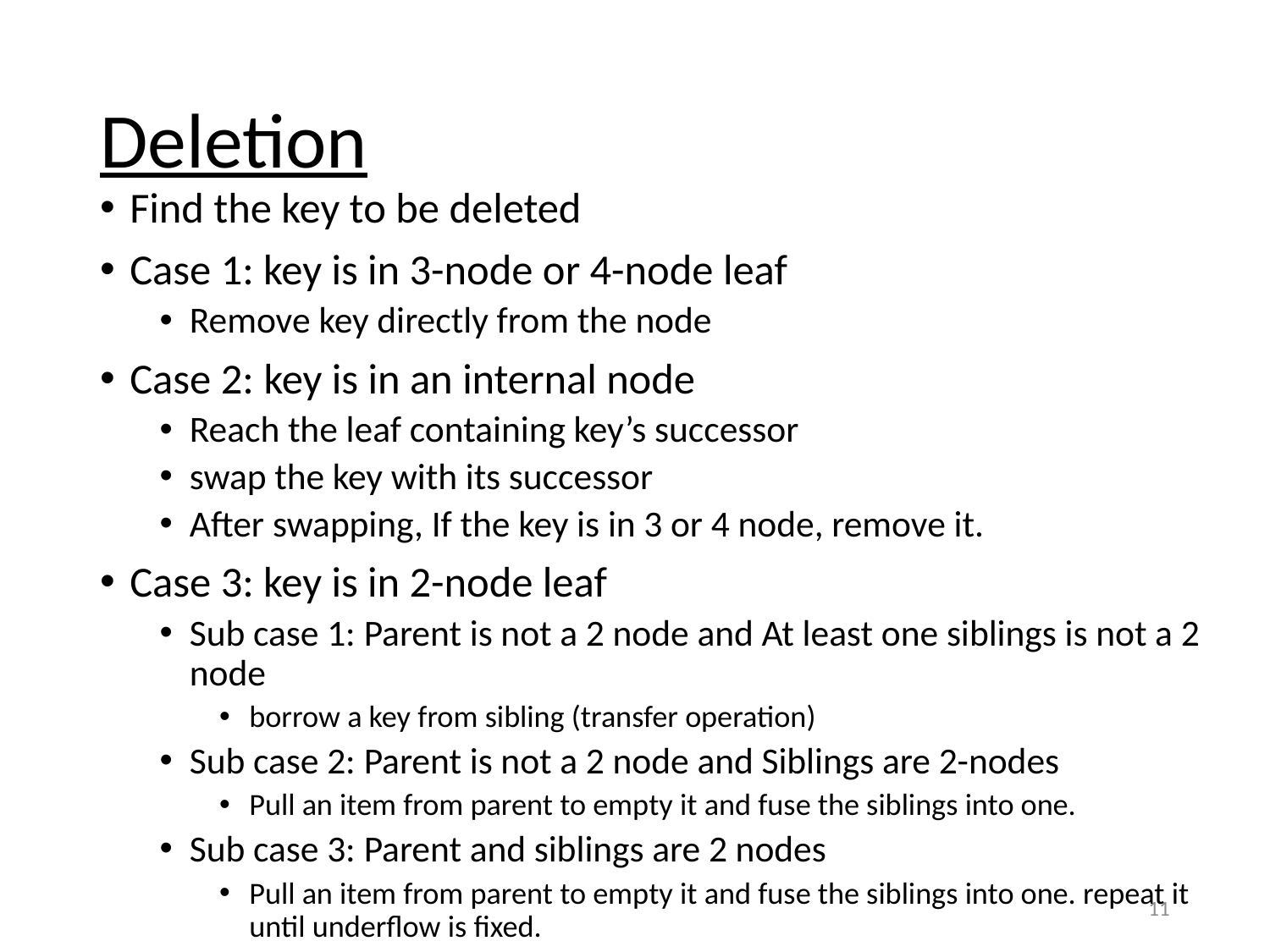

# Deletion
Find the key to be deleted
Case 1: key is in 3-node or 4-node leaf
Remove key directly from the node
Case 2: key is in an internal node
Reach the leaf containing key’s successor
swap the key with its successor
After swapping, If the key is in 3 or 4 node, remove it.
Case 3: key is in 2-node leaf
Sub case 1: Parent is not a 2 node and At least one siblings is not a 2 node
borrow a key from sibling (transfer operation)
Sub case 2: Parent is not a 2 node and Siblings are 2-nodes
Pull an item from parent to empty it and fuse the siblings into one.
Sub case 3: Parent and siblings are 2 nodes
Pull an item from parent to empty it and fuse the siblings into one. repeat it until underflow is fixed.
11